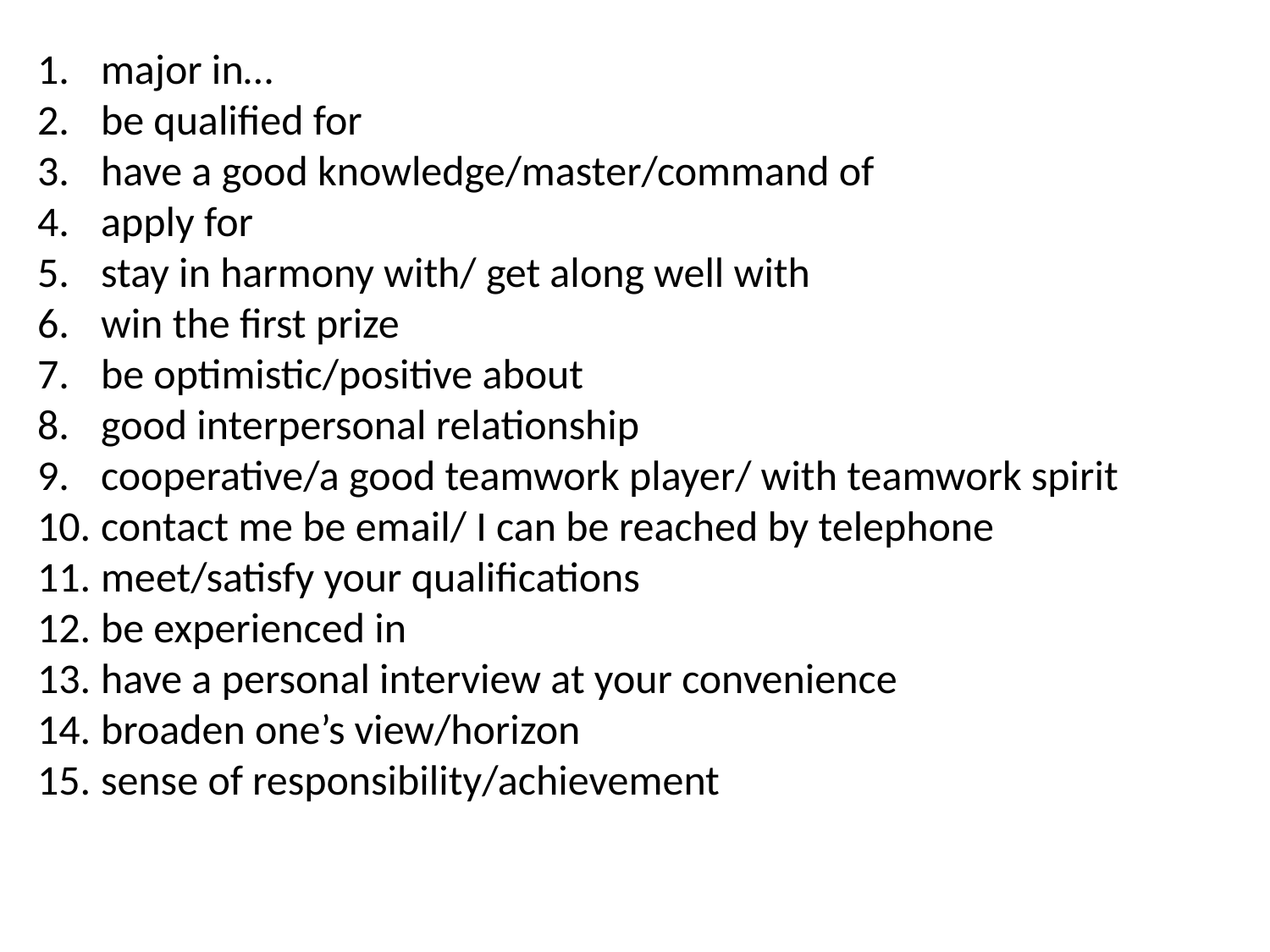

major in…
be qualified for
have a good knowledge/master/command of
apply for
stay in harmony with/ get along well with
win the first prize
be optimistic/positive about
good interpersonal relationship
cooperative/a good teamwork player/ with teamwork spirit
contact me be email/ I can be reached by telephone
meet/satisfy your qualifications
be experienced in
have a personal interview at your convenience
broaden one’s view/horizon
sense of responsibility/achievement